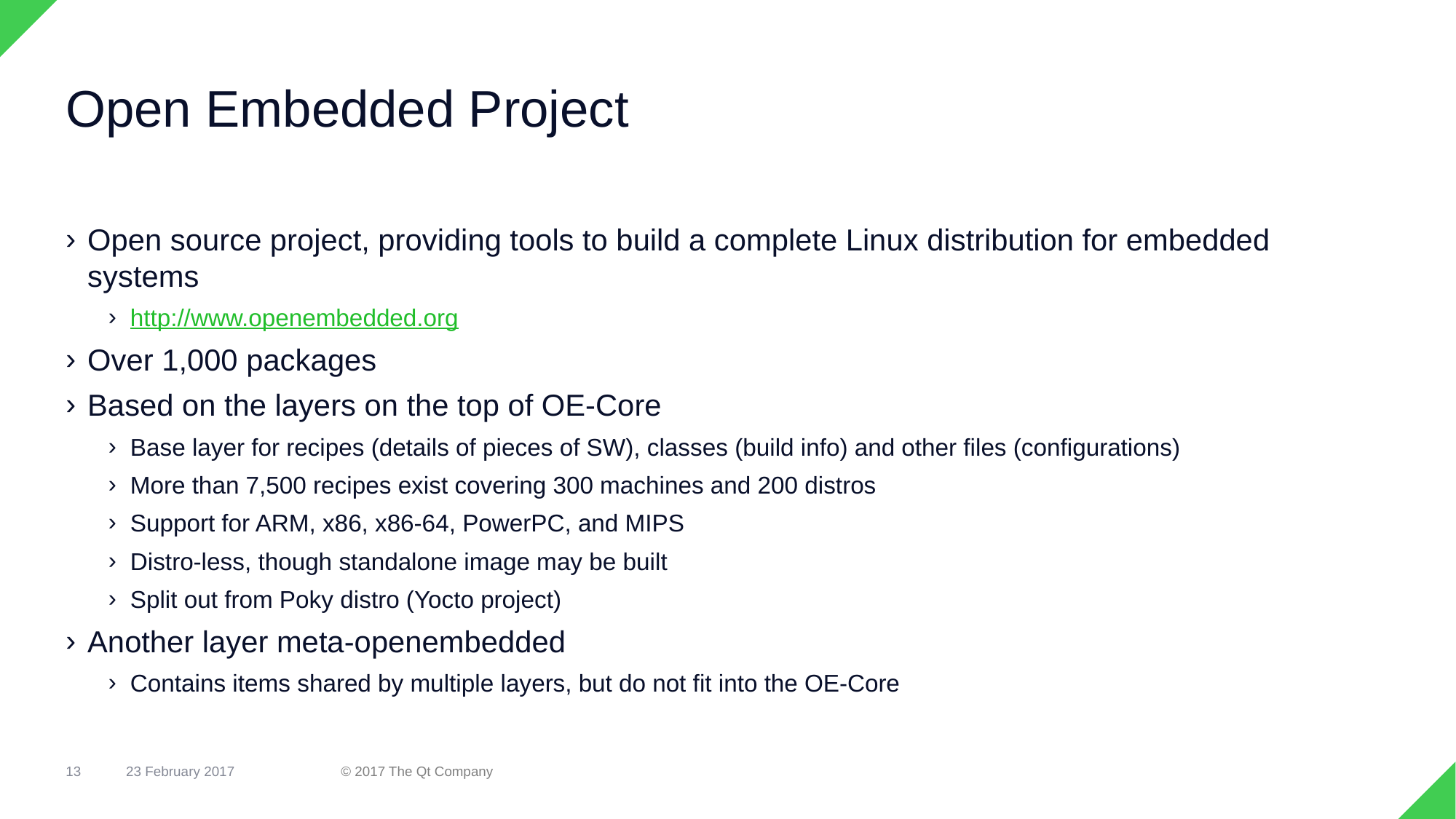

# Open Embedded Project
Open source project, providing tools to build a complete Linux distribution for embedded systems
http://www.openembedded.org
Over 1,000 packages
Based on the layers on the top of OE-Core
Base layer for recipes (details of pieces of SW), classes (build info) and other files (configurations)
More than 7,500 recipes exist covering 300 machines and 200 distros
Support for ARM, x86, x86-64, PowerPC, and MIPS
Distro-less, though standalone image may be built
Split out from Poky distro (Yocto project)
Another layer meta-openembedded
Contains items shared by multiple layers, but do not fit into the OE-Core

23 February 2017
13
© 2017 The Qt Company